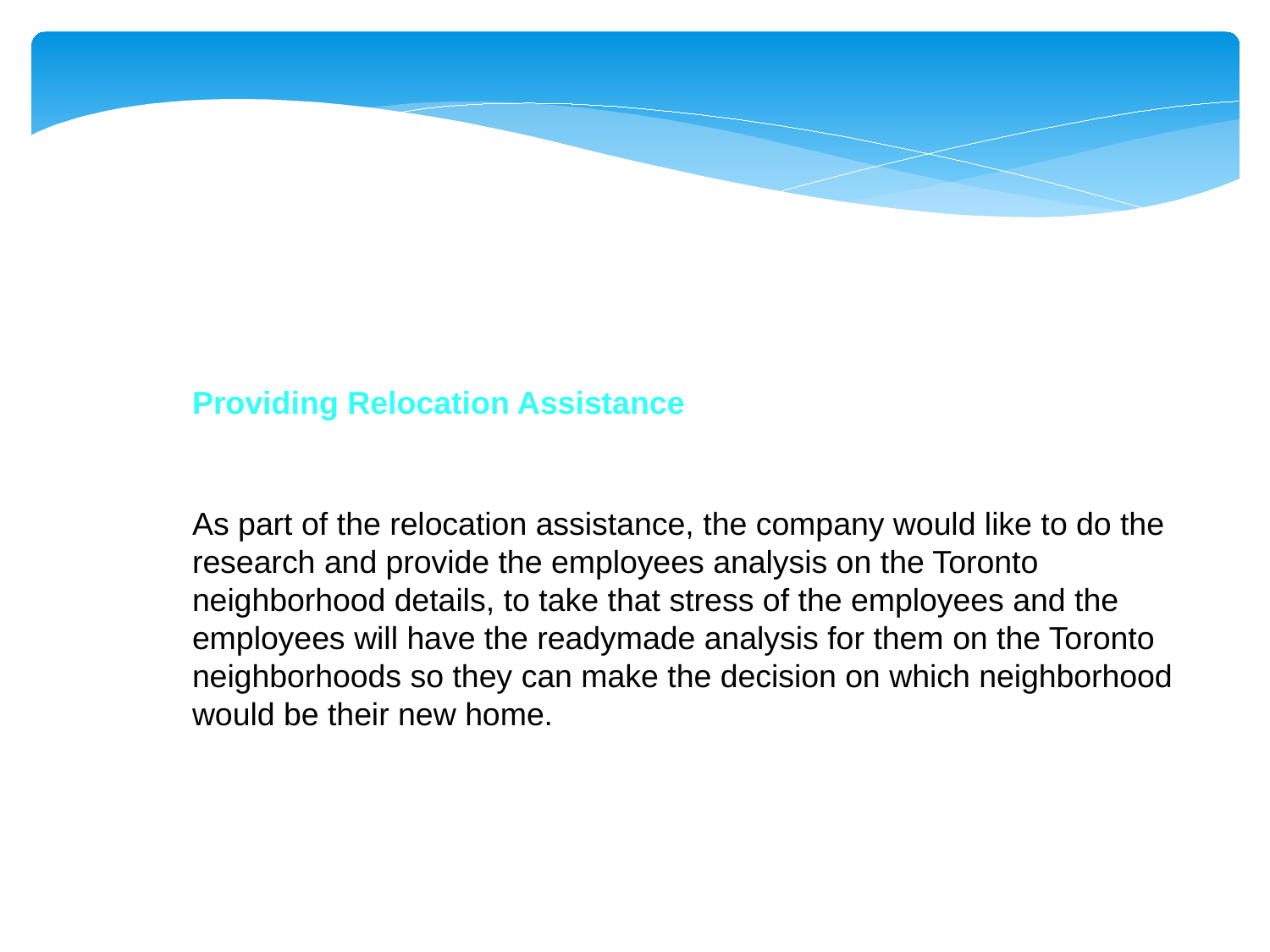

Providing Relocation Assistance
As part of the relocation assistance, the company would like to do the research and provide the employees analysis on the Toronto neighborhood details, to take that stress of the employees and the employees will have the readymade analysis for them on the Toronto neighborhoods so they can make the decision on which neighborhood would be their new home.